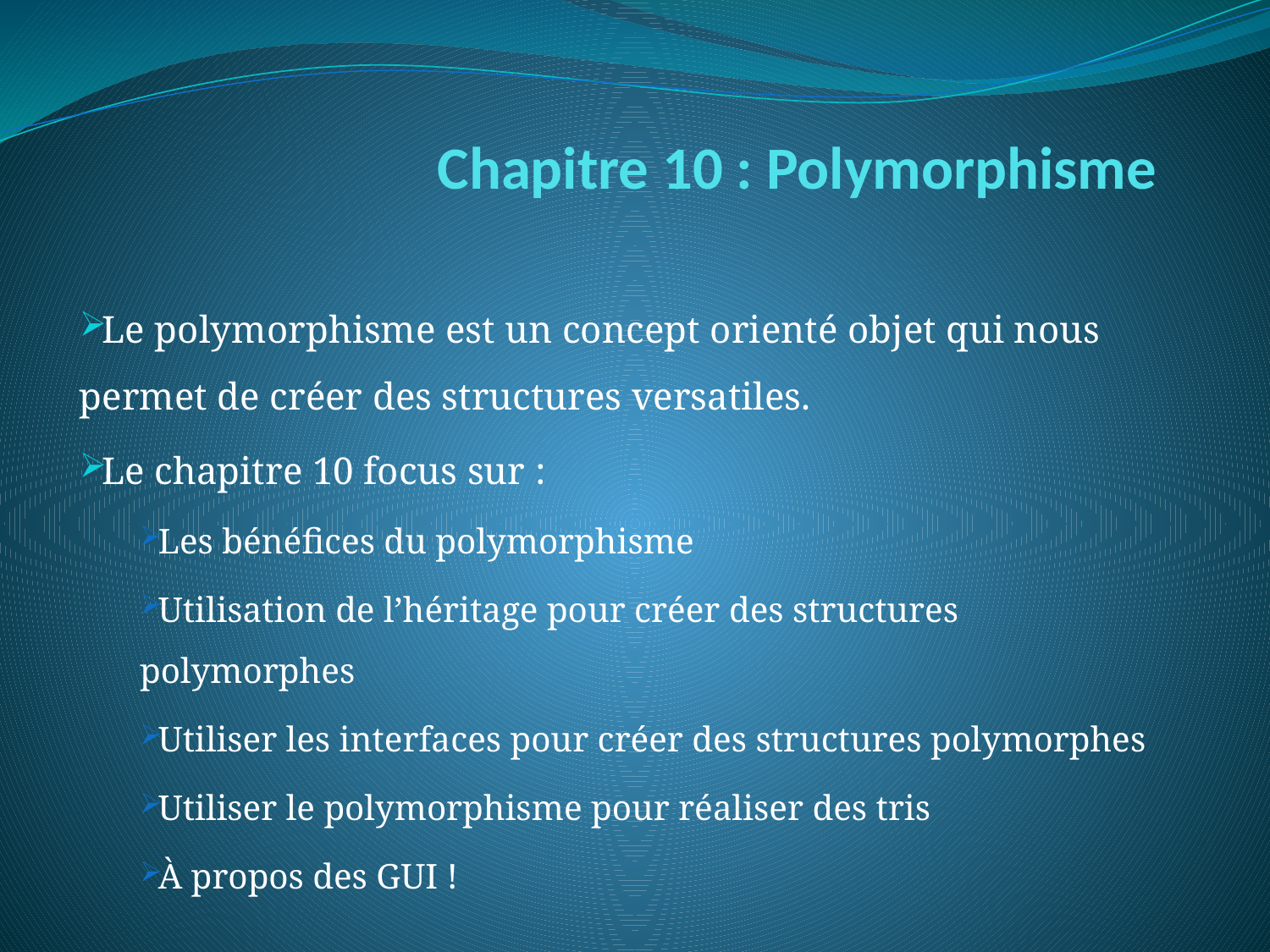

# Chapitre 10 : Polymorphisme
chaque valeur a un indice numérique permettant  d'y accéder

Le polymorphisme est un concept orienté objet qui nous permet de créer des structures versatiles.
Le chapitre 10 focus sur :
Les bénéfices du polymorphisme
Utilisation de l’héritage pour créer des structures polymorphes
Utiliser les interfaces pour créer des structures polymorphes
Utiliser le polymorphisme pour réaliser des tris
À propos des GUI !
Véhicule
est-un (is-a)
| 0 | 1 | 2 | 3 | 4 |
| --- | --- | --- | --- | --- |
Voiture